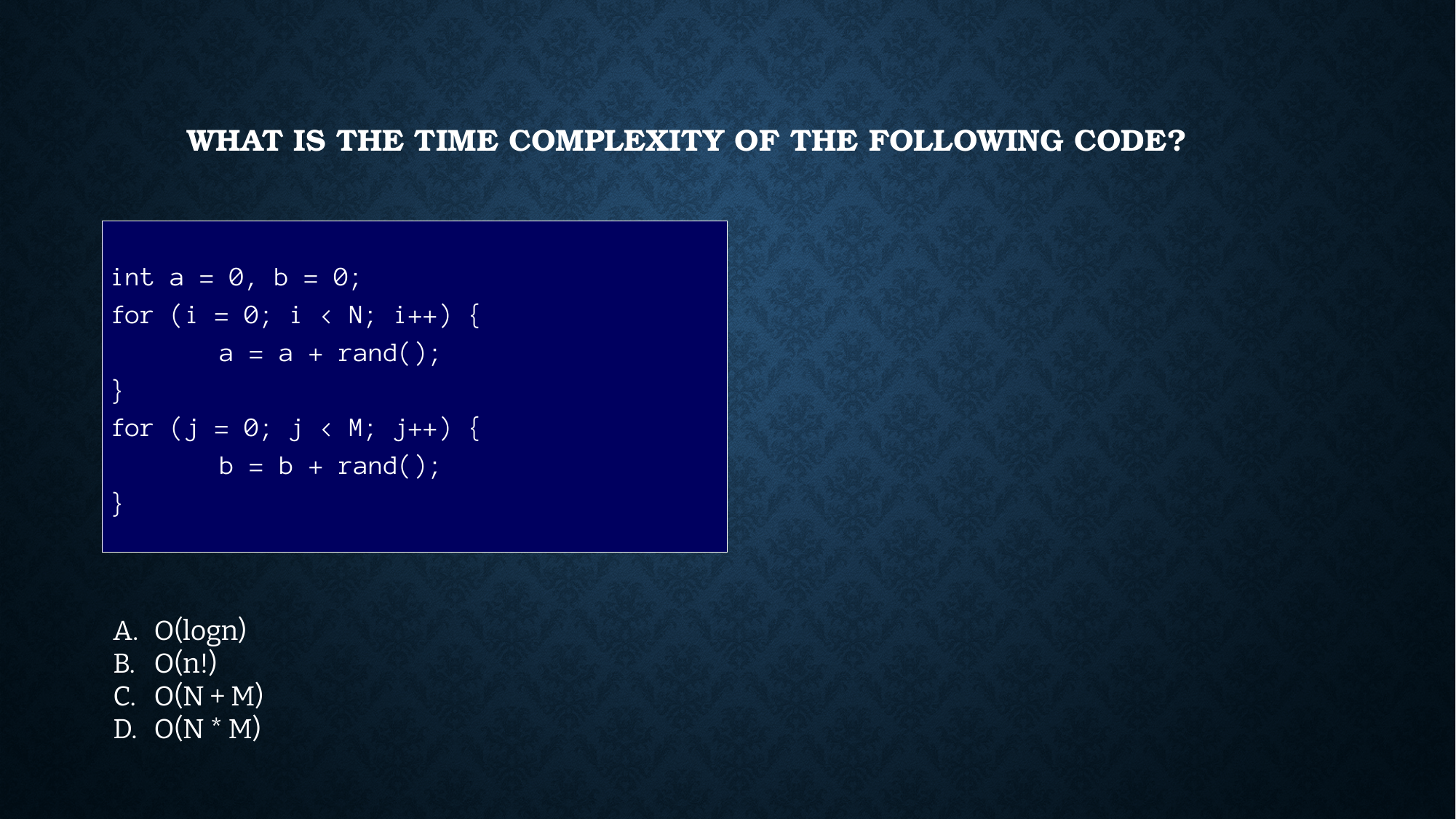

# What is the time complexity of the following code?

int a = 0, b = 0;
for (i = 0; i < N; i++) {
	a = a + rand();
}
for (j = 0; j < M; j++) {
	b = b + rand();
}

O(logn)
O(n!)
O(N + M)
O(N * M)